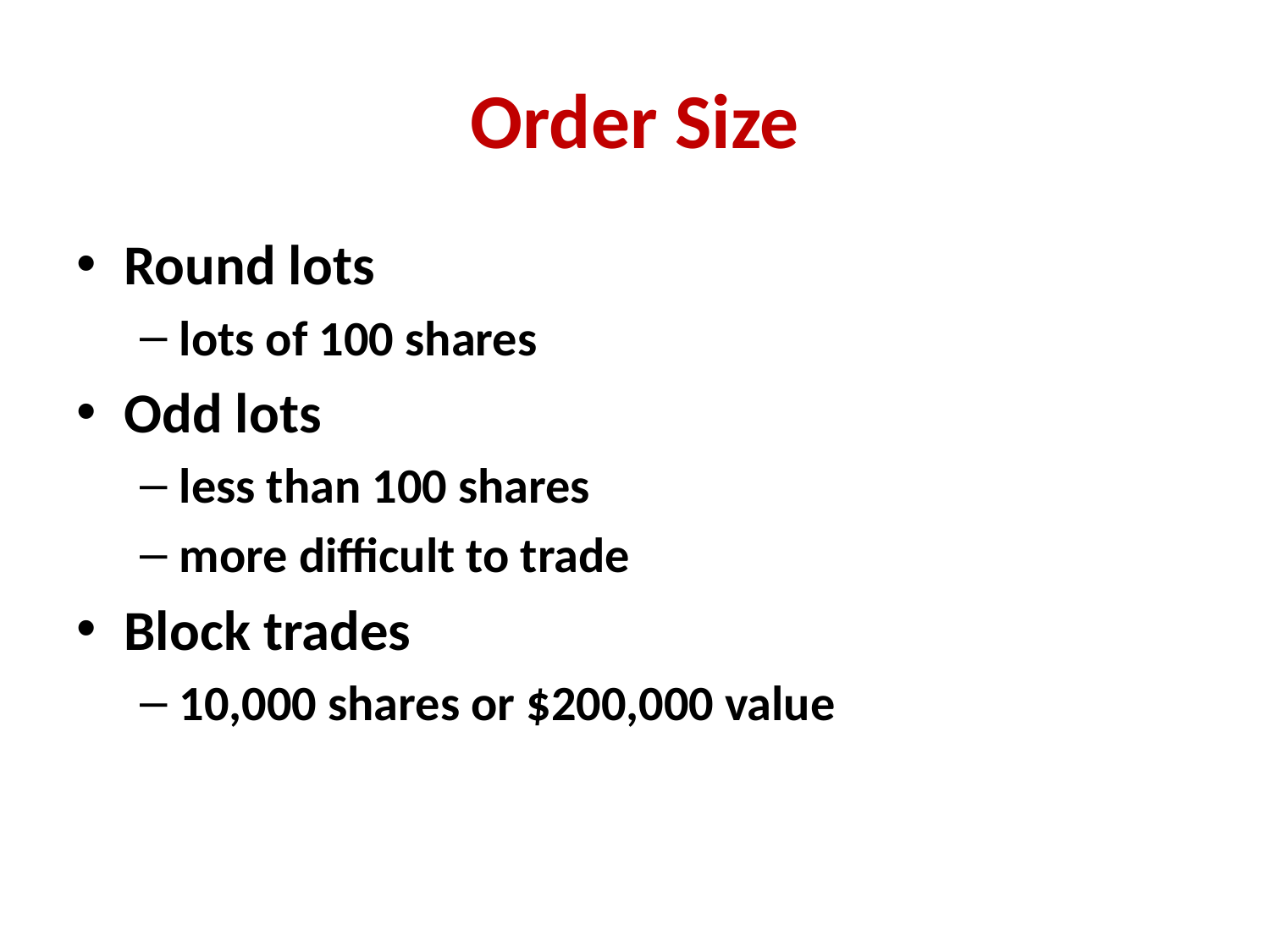

# Order Size
Round lots
lots of 100 shares
Odd lots
less than 100 shares
more difficult to trade
Block trades
10,000 shares or $200,000 value